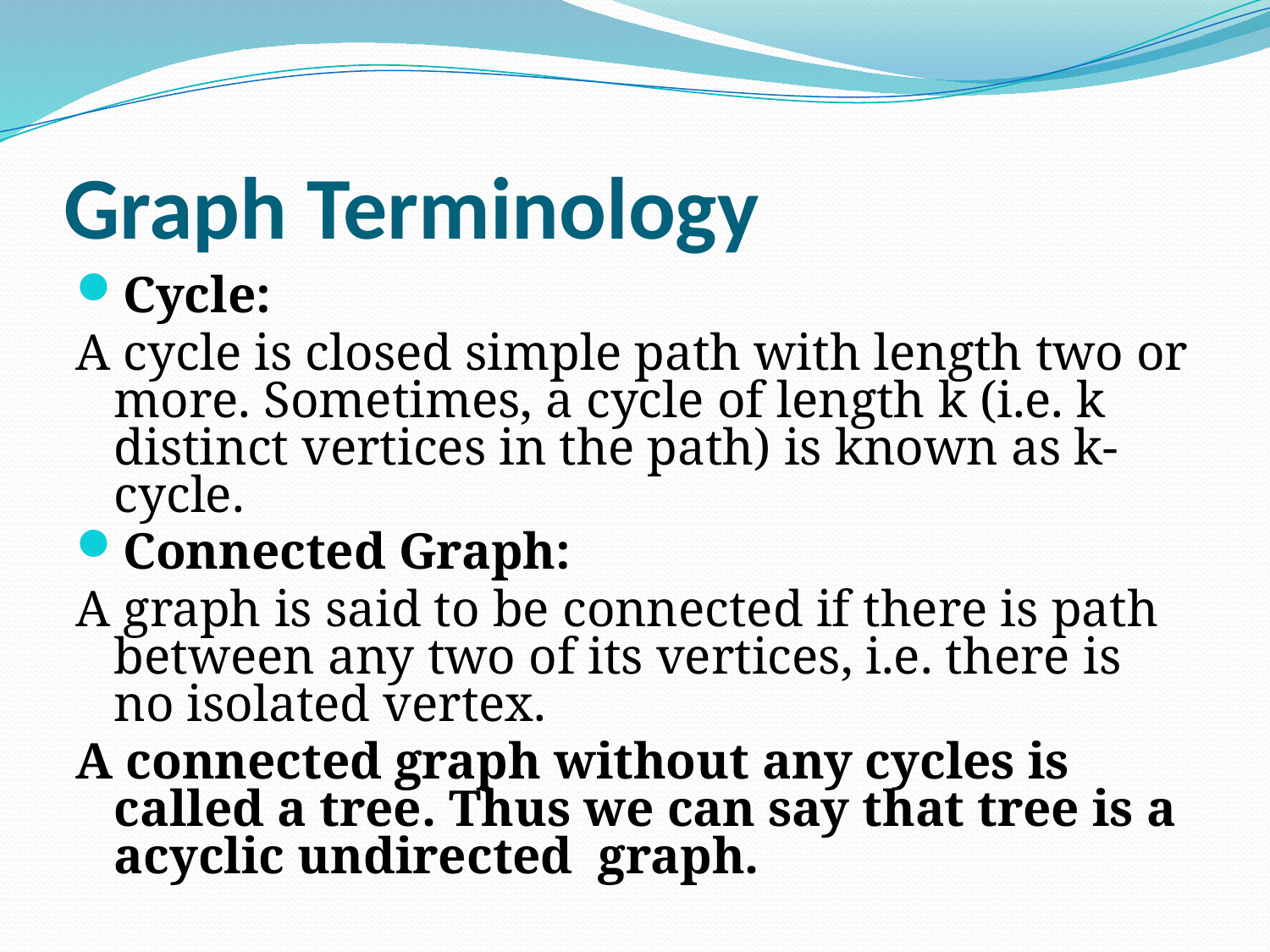

# Graph Terminology
Cycle:
A cycle is closed simple path with length two or more. Sometimes, a cycle of length k (i.e. k distinct vertices in the path) is known as k-cycle.
Connected Graph:
A graph is said to be connected if there is path between any two of its vertices, i.e. there is no isolated vertex.
A connected graph without any cycles is called a tree. Thus we can say that tree is a acyclic undirected  graph.